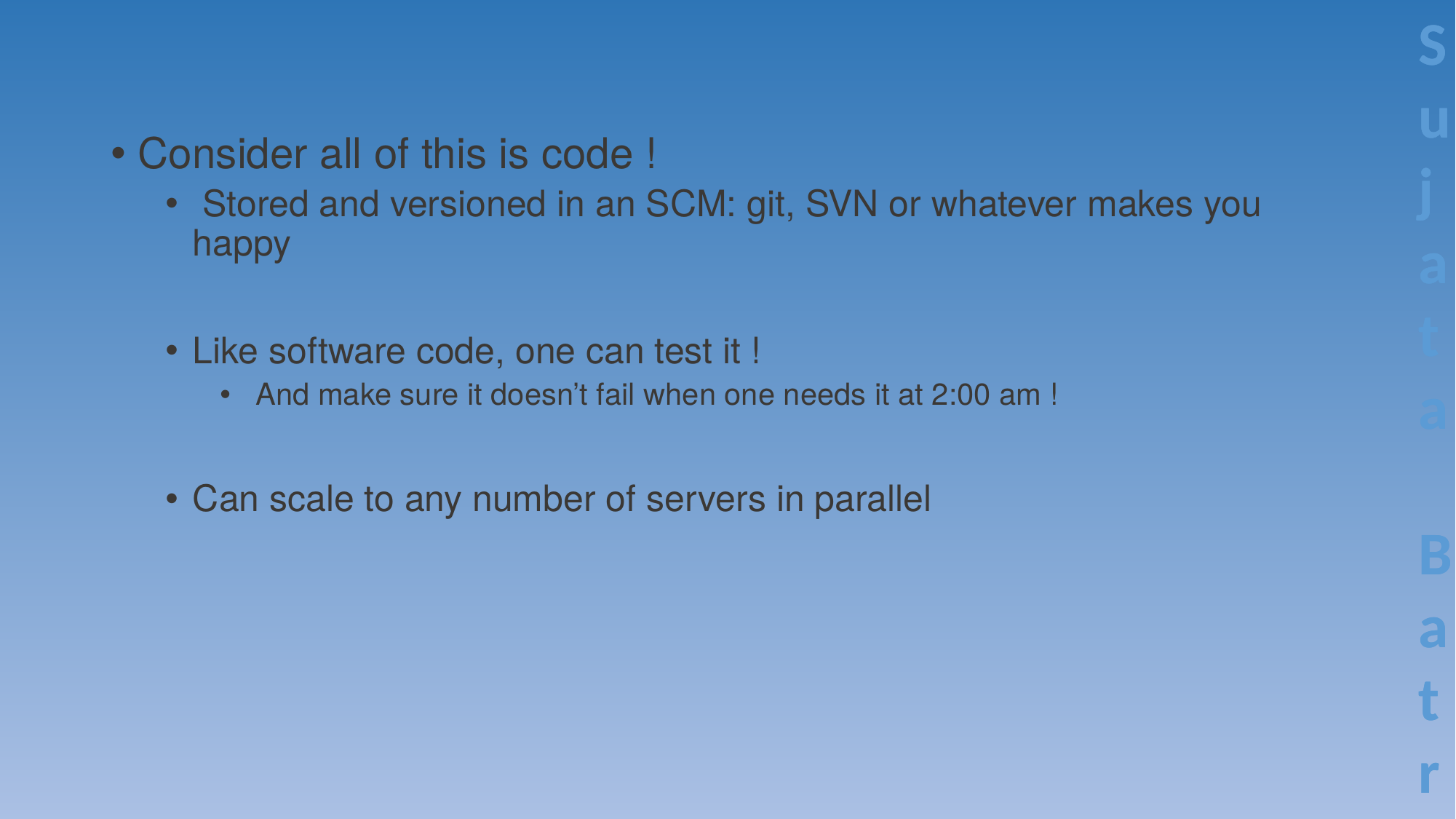

Consider all of this is code !
 Stored and versioned in an SCM: git, SVN or whatever makes you happy

Like software code, one can test it !
 And make sure it doesn’t fail when one needs it at 2:00 am !

Can scale to any number of servers in parallel